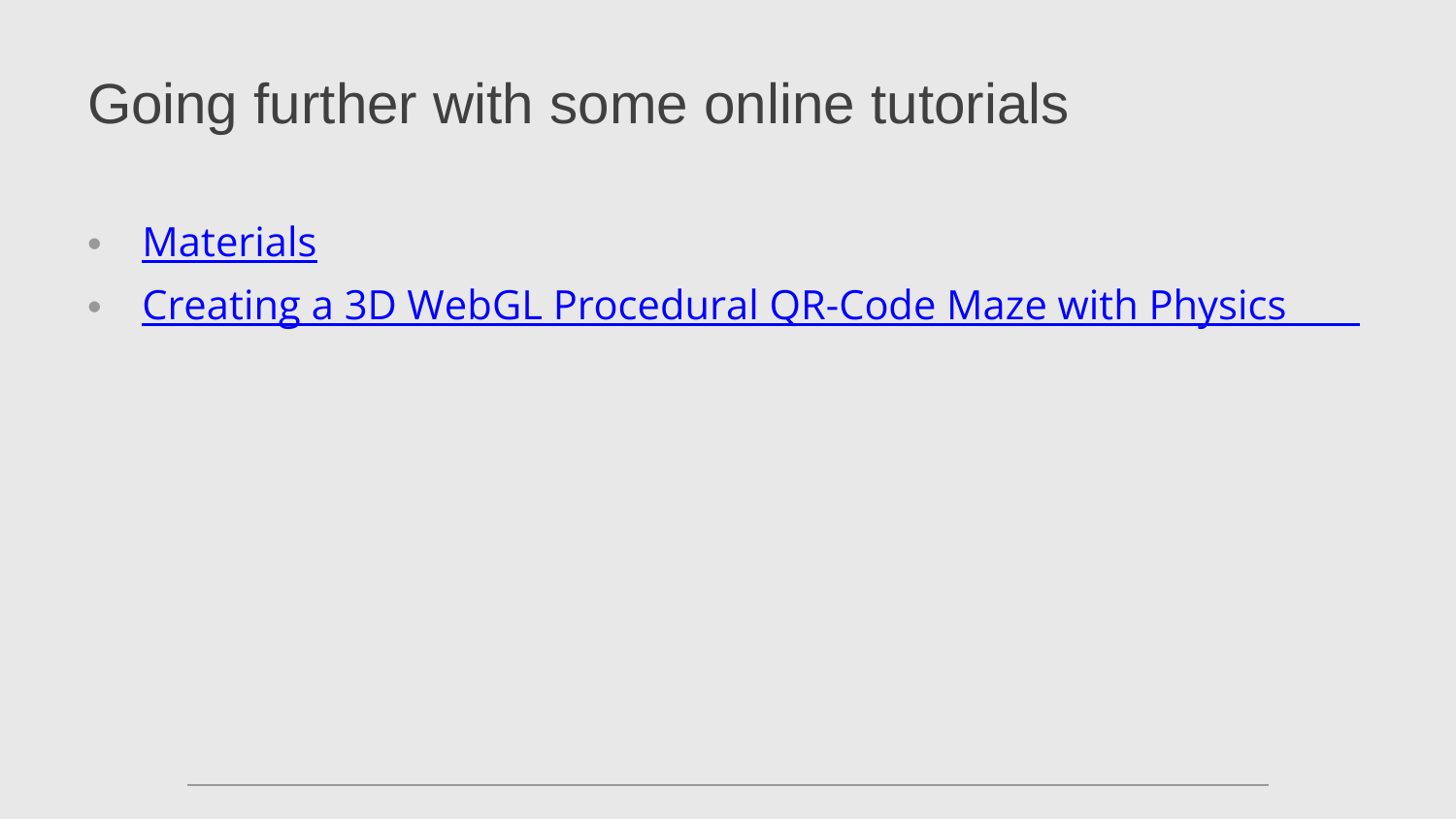

# Going further with some online tutorials

Materials
Creating a 3D WebGL Procedural QR-Code Maze with Physics